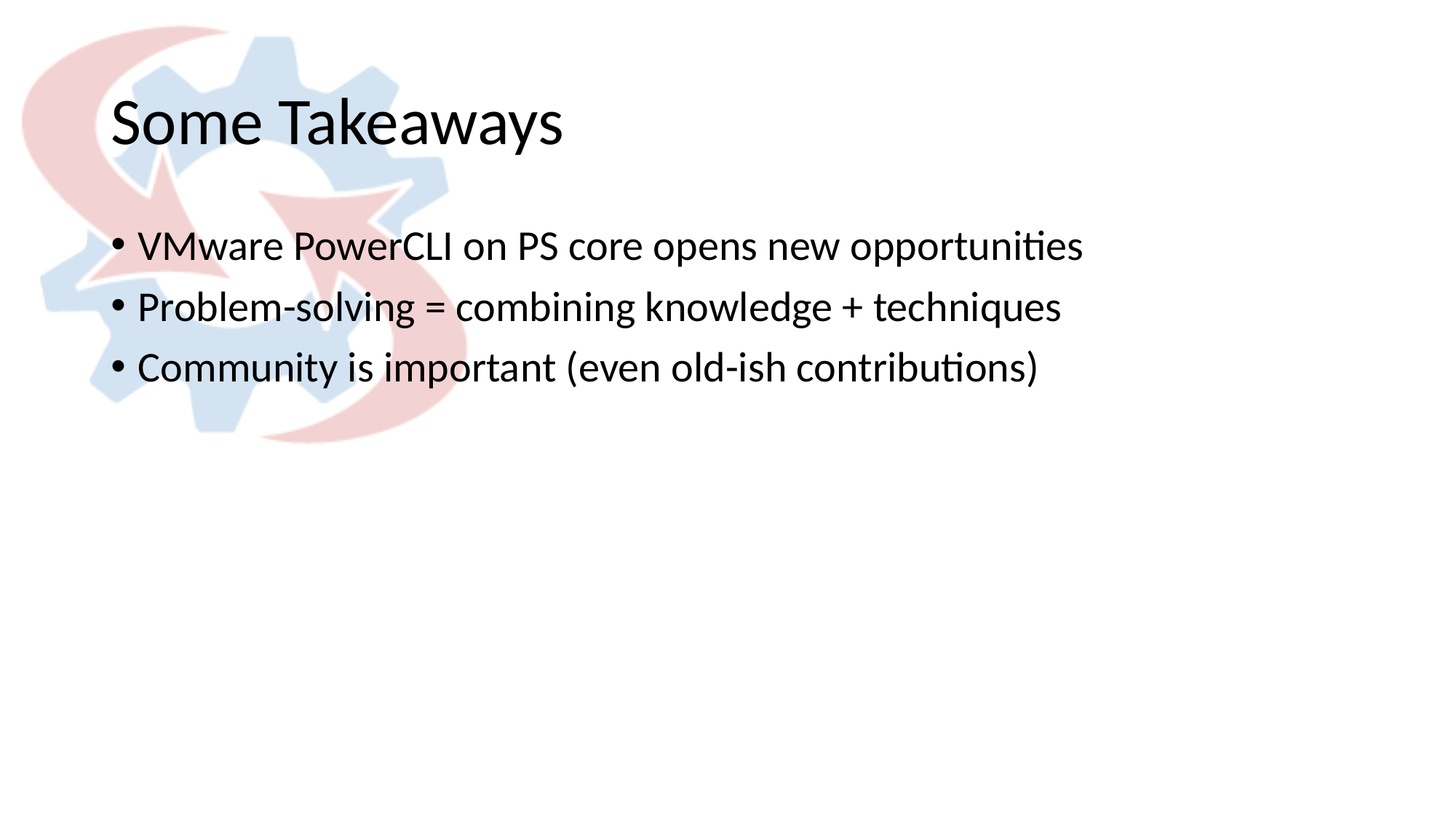

# Some Takeaways
VMware PowerCLI on PS core opens new opportunities
Problem-solving = combining knowledge + techniques
Community is important (even old-ish contributions)